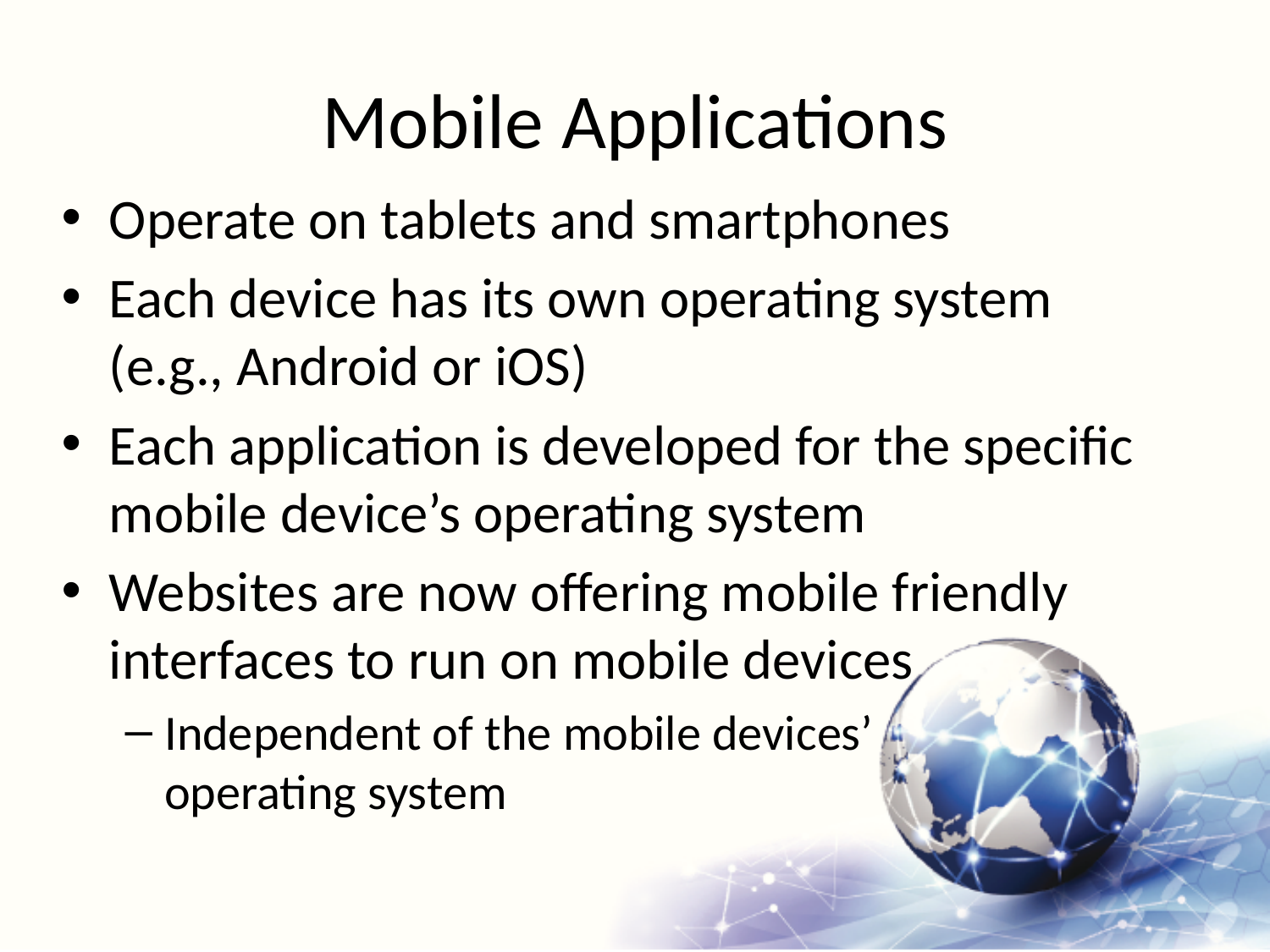

# Mobile Applications
Operate on tablets and smartphones
Each device has its own operating system (e.g., Android or iOS)
Each application is developed for the specific mobile device’s operating system
Websites are now offering mobile friendly interfaces to run on mobile devices
Independent of the mobile devices’
operating system